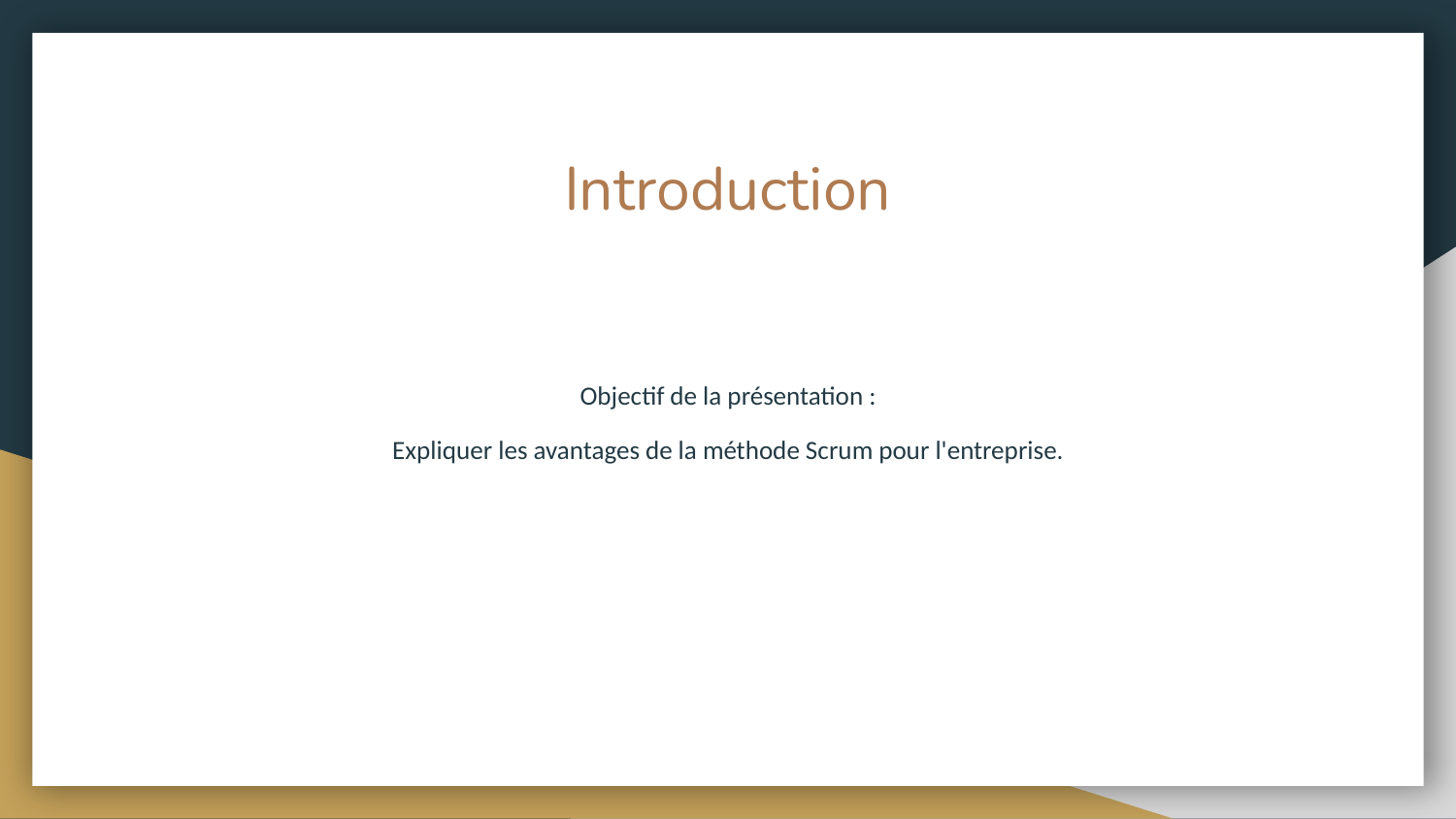

# Introduction

Objectif de la présentation :
Expliquer les avantages de la méthode Scrum pour l'entreprise.